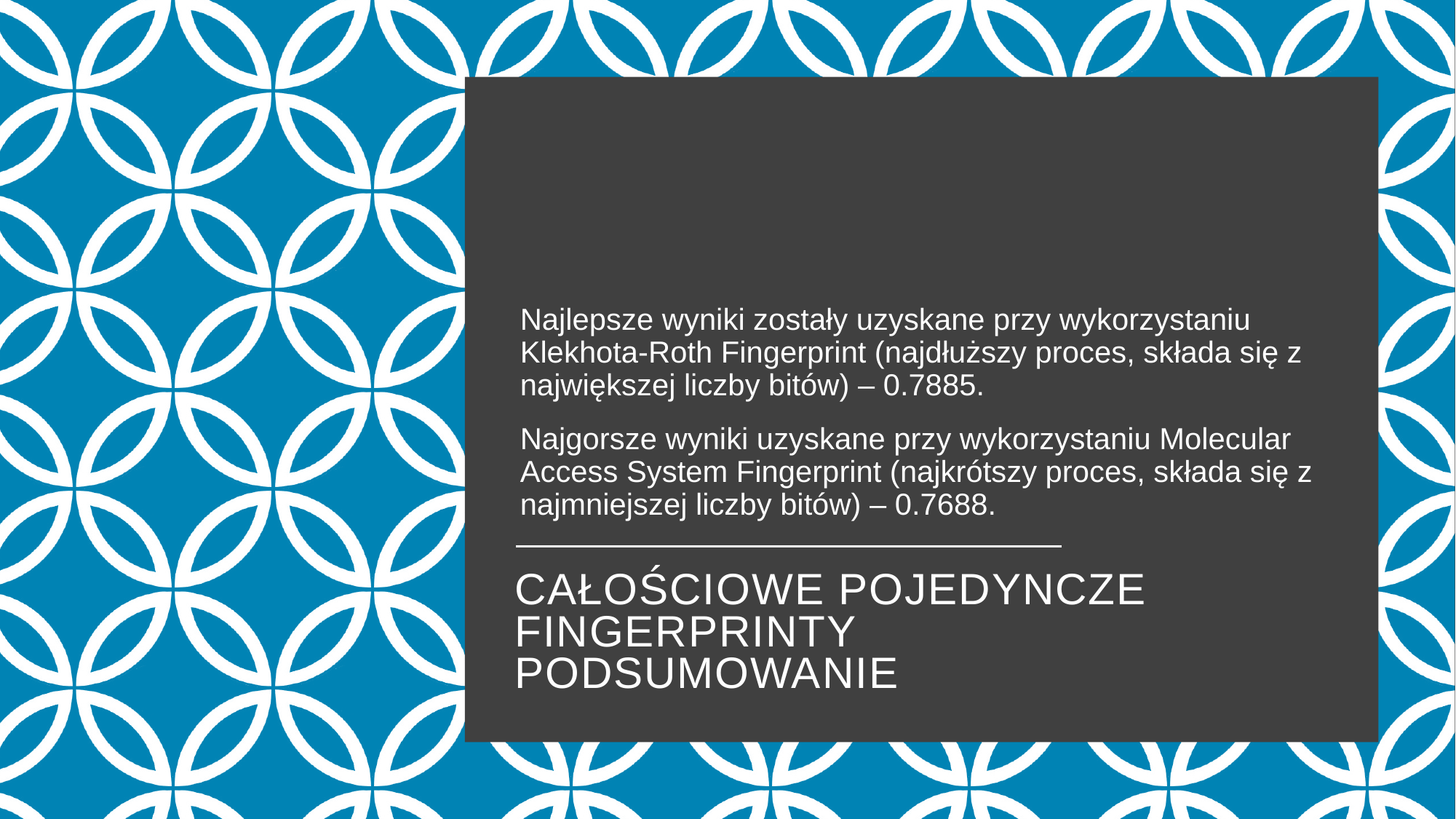

Najlepsze wyniki zostały uzyskane przy wykorzystaniu Klekhota-Roth Fingerprint (najdłuższy proces, składa się z największej liczby bitów) – 0.7885.
Najgorsze wyniki uzyskane przy wykorzystaniu Molecular Access System Fingerprint (najkrótszy proces, składa się z najmniejszej liczby bitów) – 0.7688.
# Całościowe Pojedyncze fingerprinty Podsumowanie